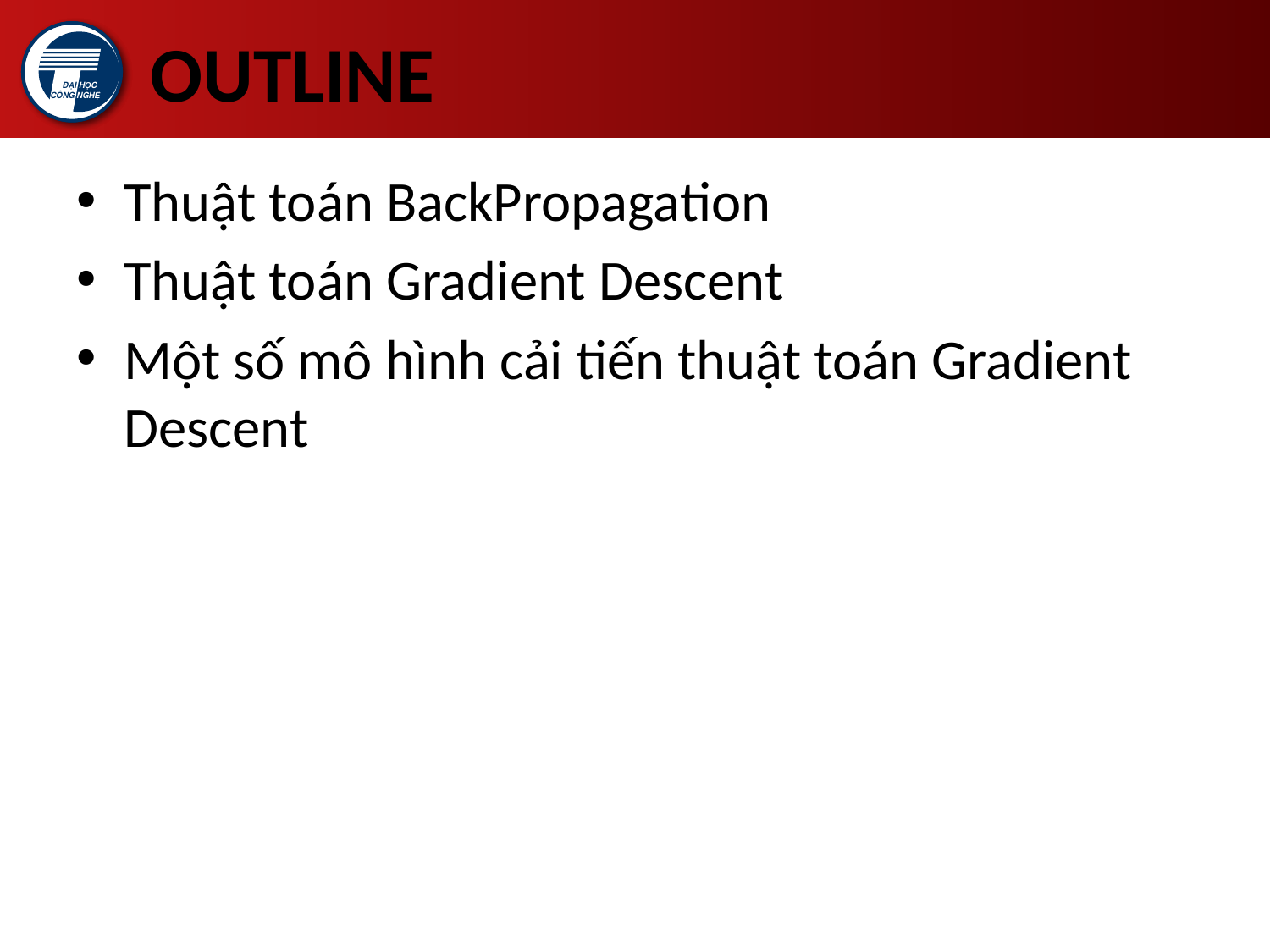

# OUTLINE
Thuật toán BackPropagation
Thuật toán Gradient Descent
Một số mô hình cải tiến thuật toán Gradient Descent